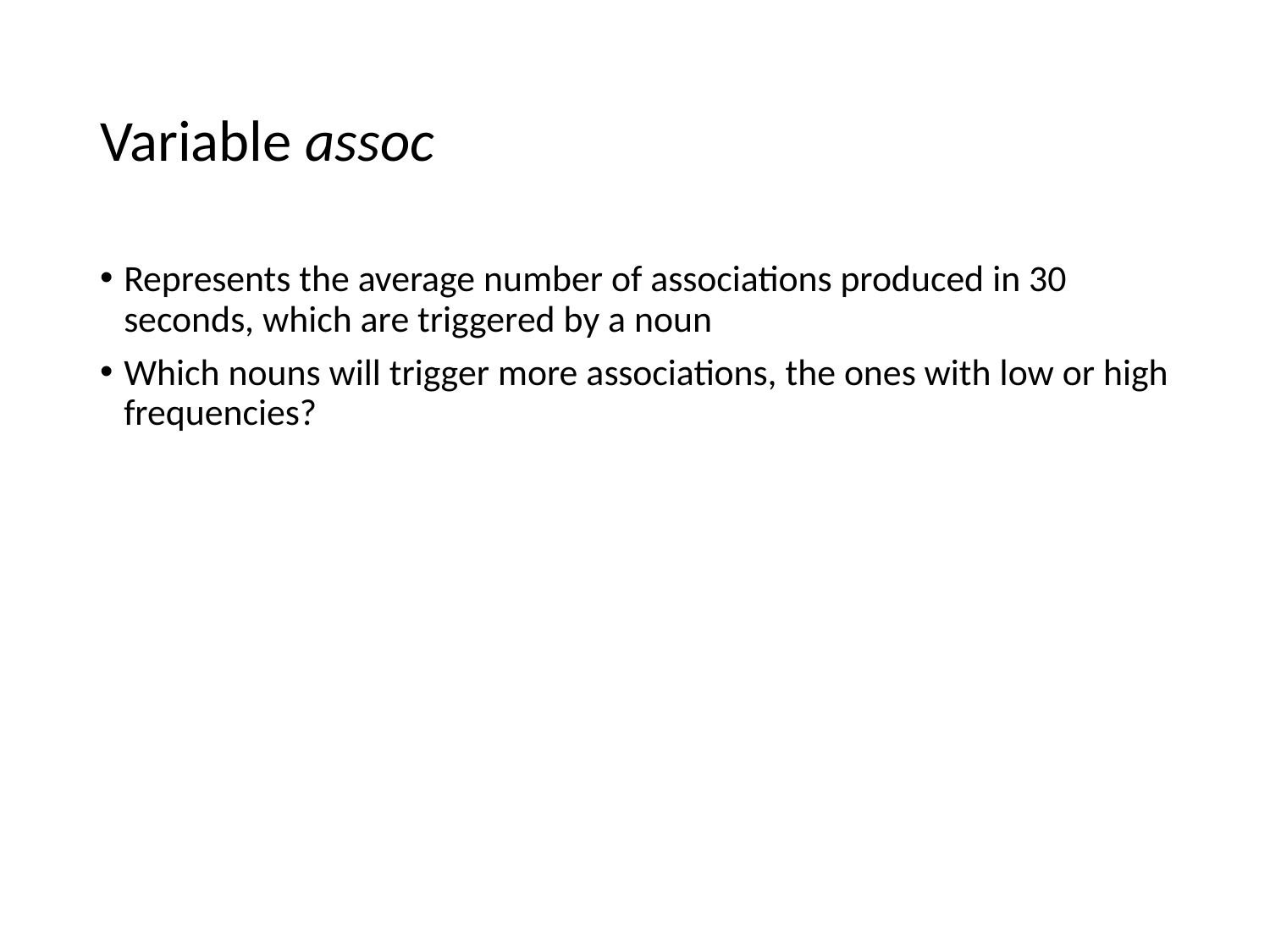

# Variable assoc
Represents the average number of associations produced in 30 seconds, which are triggered by a noun
Which nouns will trigger more associations, the ones with low or high frequencies?